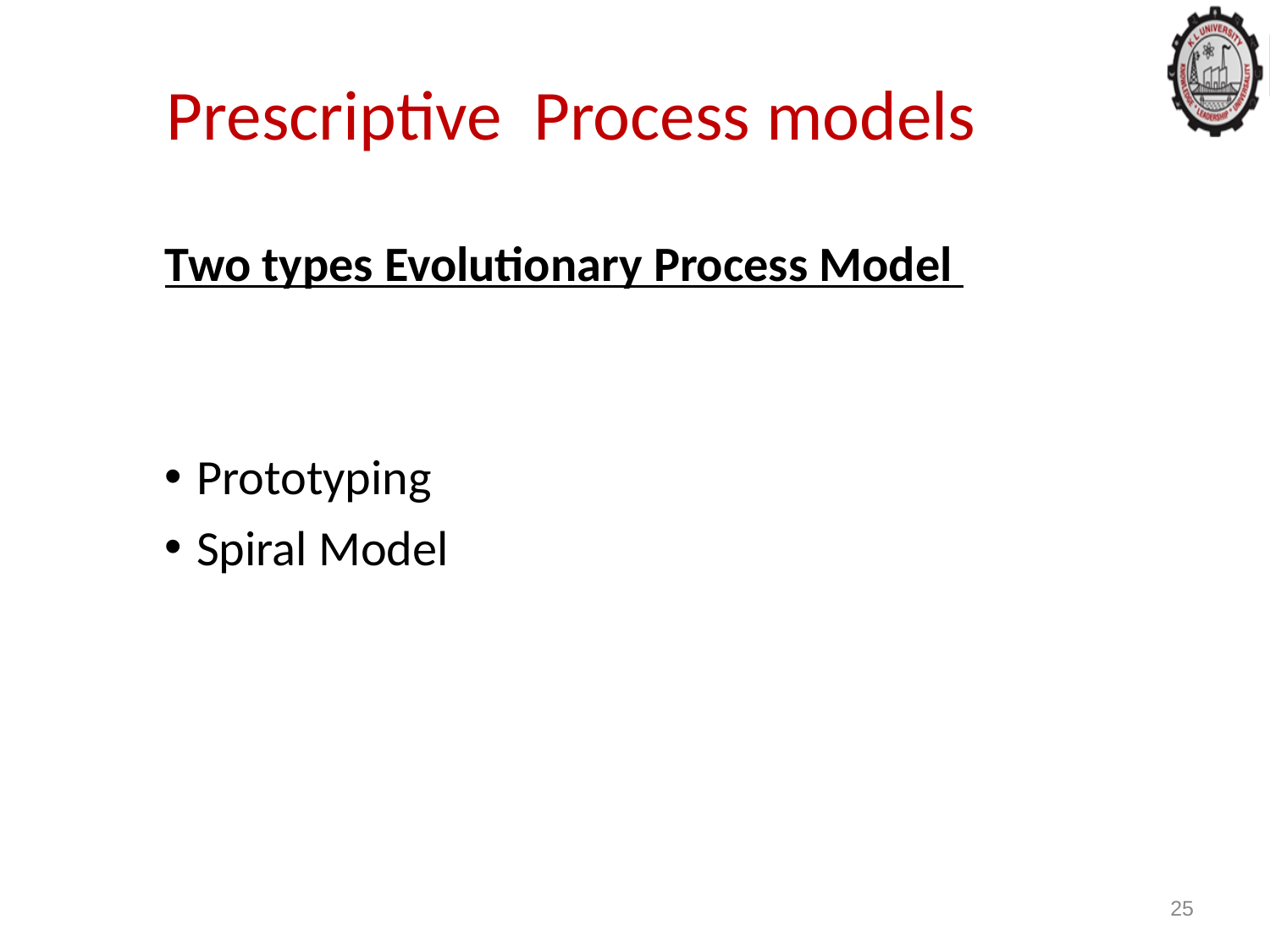

Prescriptive  Process models
Two types Evolutionary Process Model

Prototyping
Spiral Model
25